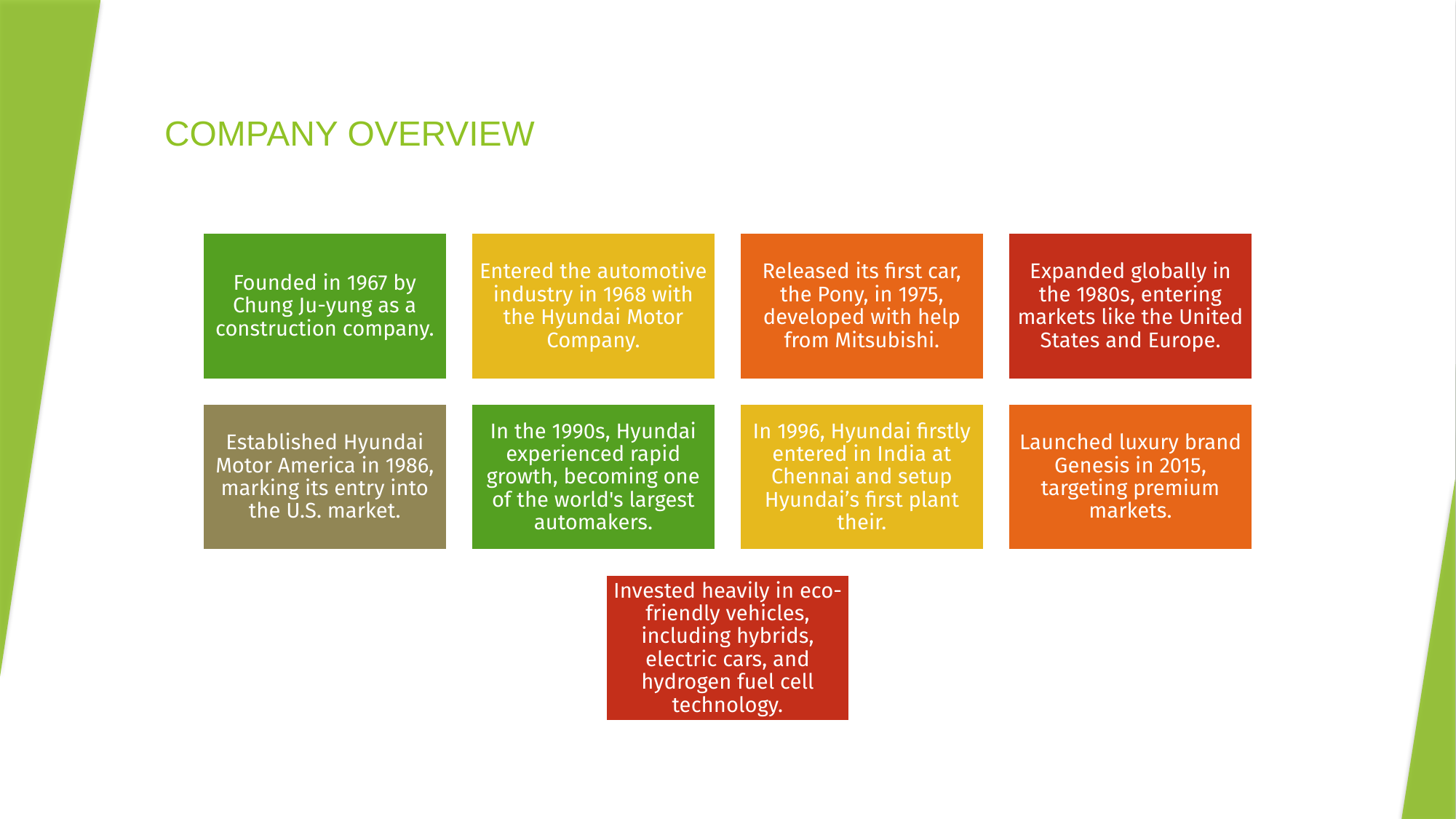

# COMPANY OVERVIEW
Founded in 1967 by Chung Ju-yung as a construction company.
Entered the automotive industry in 1968 with the Hyundai Motor Company.
Released its first car, the Pony, in 1975, developed with help from Mitsubishi.
Expanded globally in the 1980s, entering markets like the United States and Europe.
Established Hyundai Motor America in 1986, marking its entry into the U.S. market.
In the 1990s, Hyundai experienced rapid growth, becoming one of the world's largest automakers.
In 1996, Hyundai firstly entered in India at Chennai and setup Hyundai’s first plant their.
Launched luxury brand Genesis in 2015, targeting premium markets.
Invested heavily in eco-friendly vehicles, including hybrids, electric cars, and hydrogen fuel cell technology.